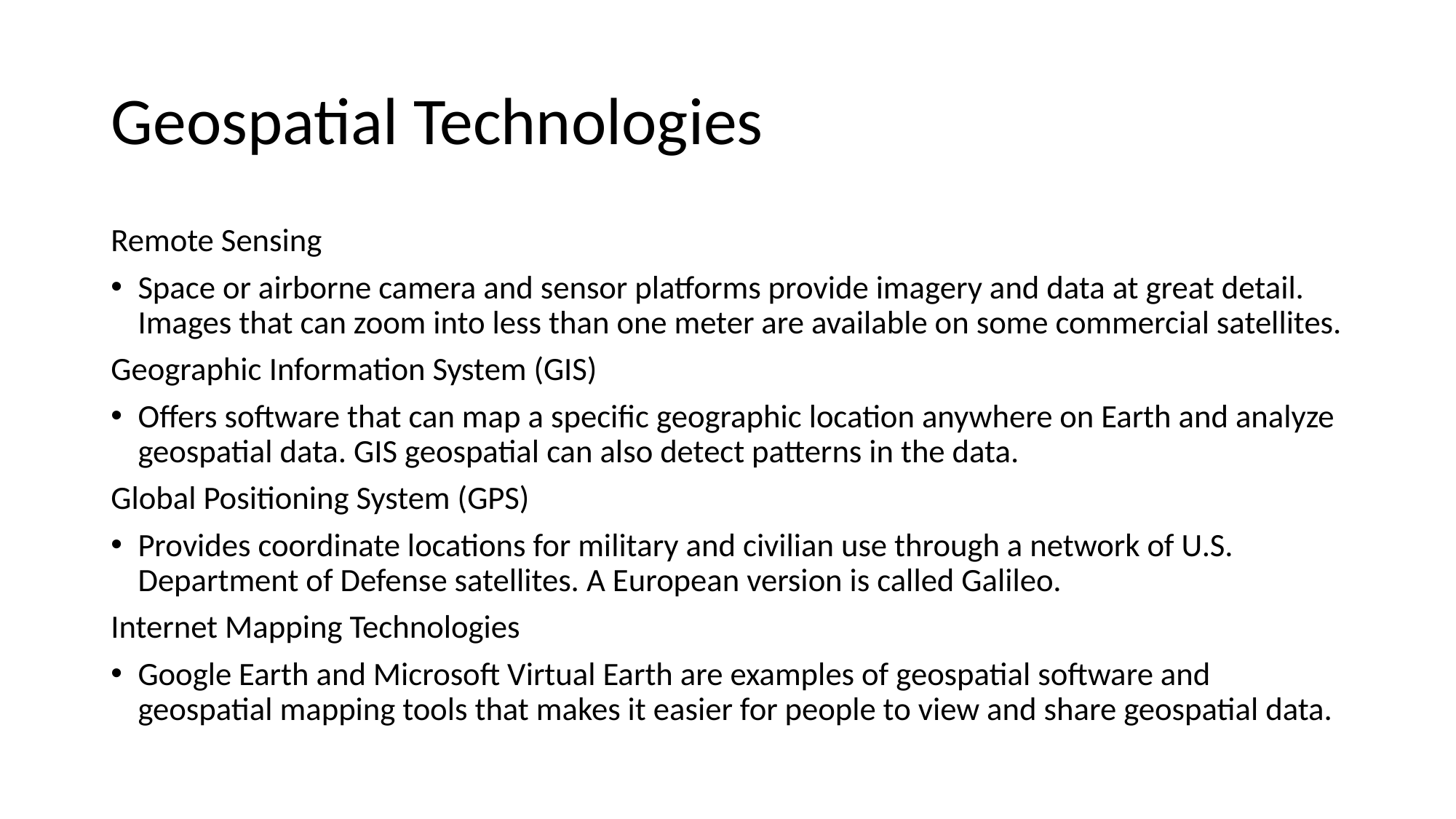

# Geospatial Technologies
Remote Sensing
Space or airborne camera and sensor platforms provide imagery and data at great detail. Images that can zoom into less than one meter are available on some commercial satellites.
Geographic Information System (GIS)
Offers software that can map a specific geographic location anywhere on Earth and analyze geospatial data. GIS geospatial can also detect patterns in the data.
Global Positioning System (GPS)
Provides coordinate locations for military and civilian use through a network of U.S. Department of Defense satellites. A European version is called Galileo.
Internet Mapping Technologies
Google Earth and Microsoft Virtual Earth are examples of geospatial software and geospatial mapping tools that makes it easier for people to view and share geospatial data.